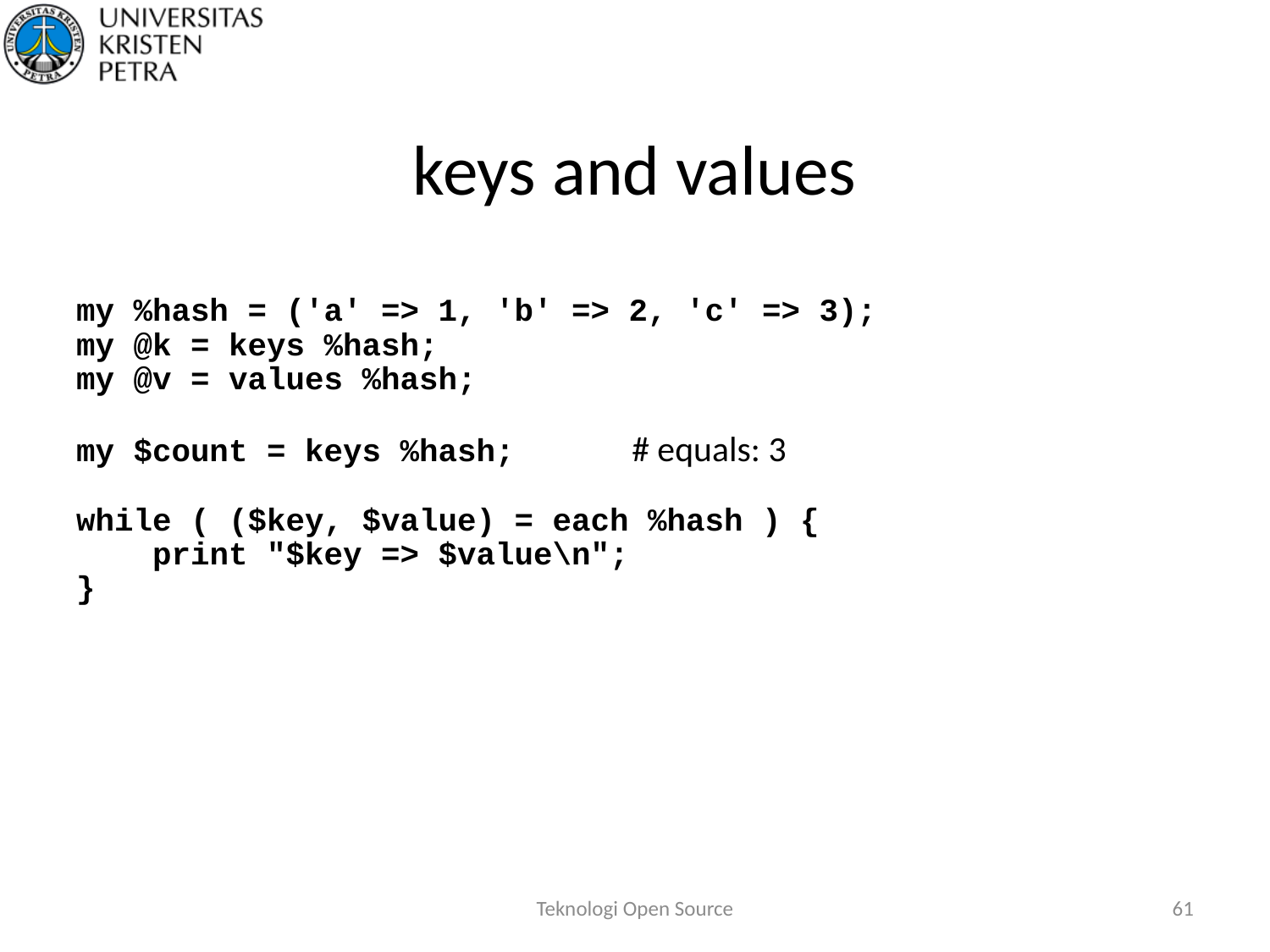

# keys and values

my %hash = ('a' => 1, 'b' => 2, 'c' => 3);
my @k = keys %hash;
my @v = values %hash;

my $count = keys %hash;	# equals: 3

while ( ($key, $value) = each %hash ) {
    print "$key => $value\n";
}
Teknologi Open Source
61